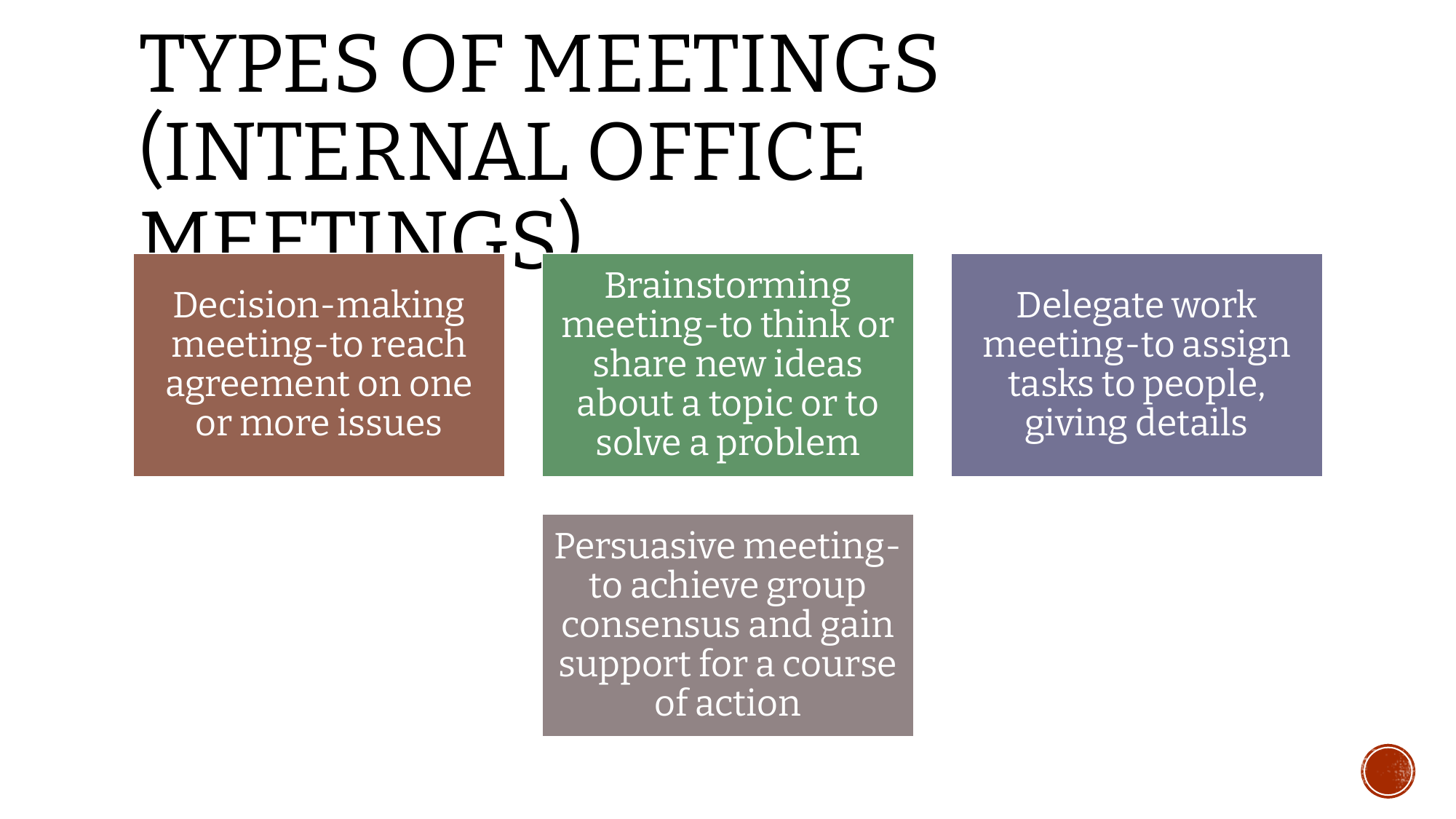

# Types of meetings (Internal office meetings)
Decision-making meeting-to reach agreement on one or more issues
Brainstorming meeting-to think or share new ideas about a topic or to solve a problem
Delegate work meeting-to assign tasks to people, giving details
Persuasive meeting-to achieve group consensus and gain support for a course of action